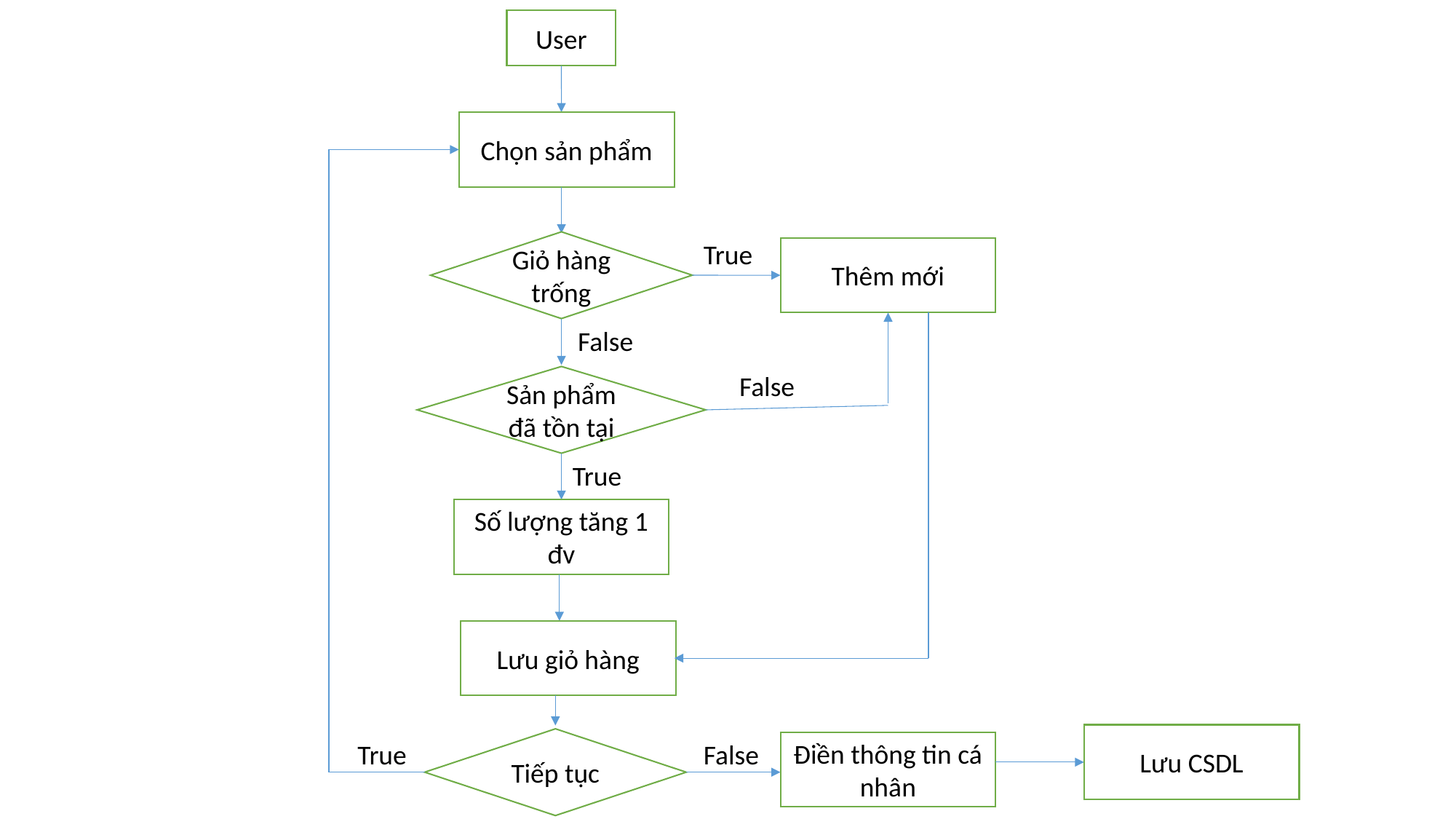

User
Chọn sản phẩm
Giỏ hàng trống
True
Thêm mới
False
False
Sản phẩm đã tồn tại
True
Số lượng tăng 1 đv
Lưu giỏ hàng
Lưu CSDL
Tiếp tục
True
False
Điền thông tin cá nhân